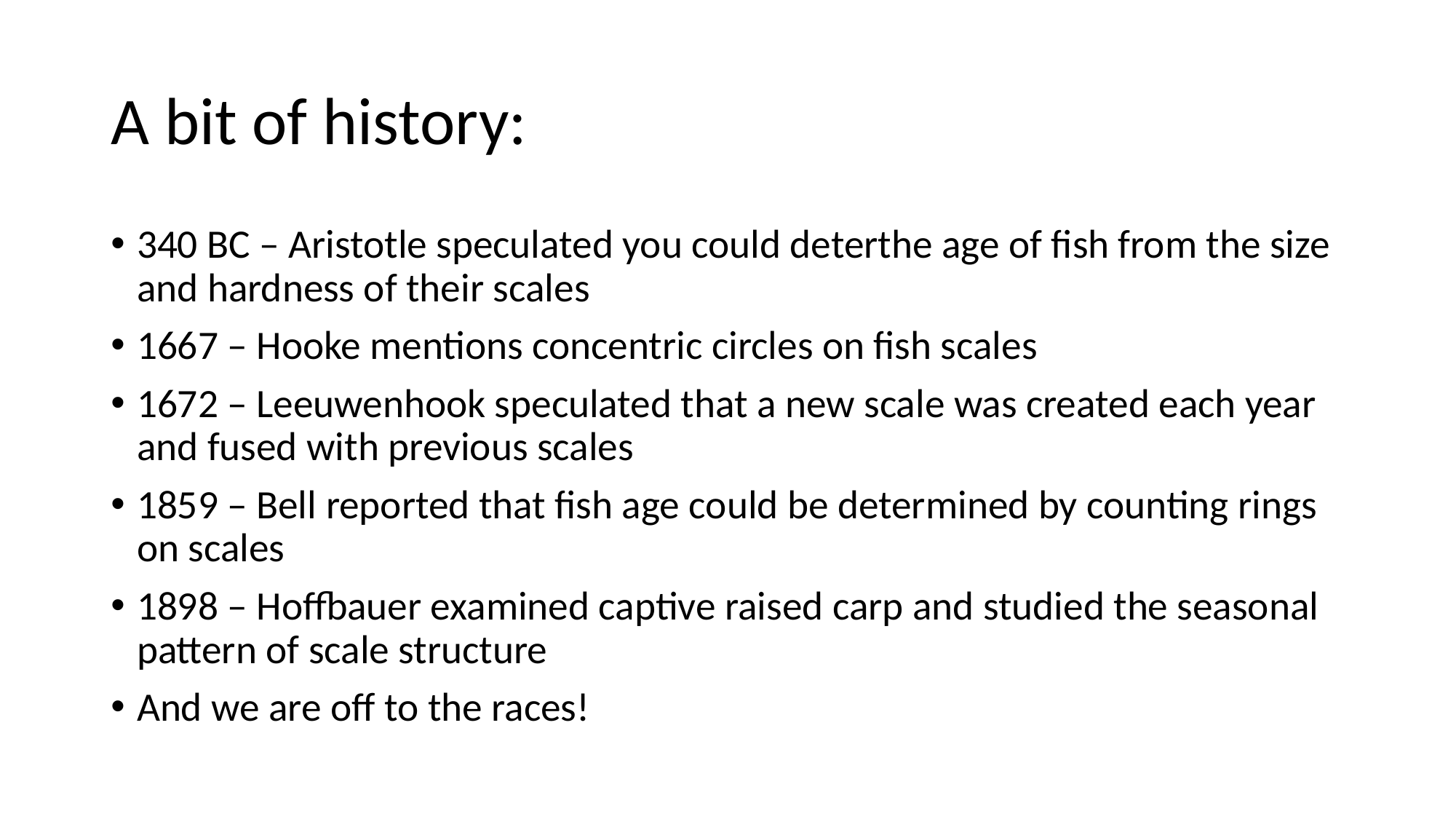

# A bit of history:
340 BC – Aristotle speculated you could deterthe age of fish from the size and hardness of their scales
1667 – Hooke mentions concentric circles on fish scales
1672 – Leeuwenhook speculated that a new scale was created each year and fused with previous scales
1859 – Bell reported that fish age could be determined by counting rings on scales
1898 – Hoffbauer examined captive raised carp and studied the seasonal pattern of scale structure
And we are off to the races!